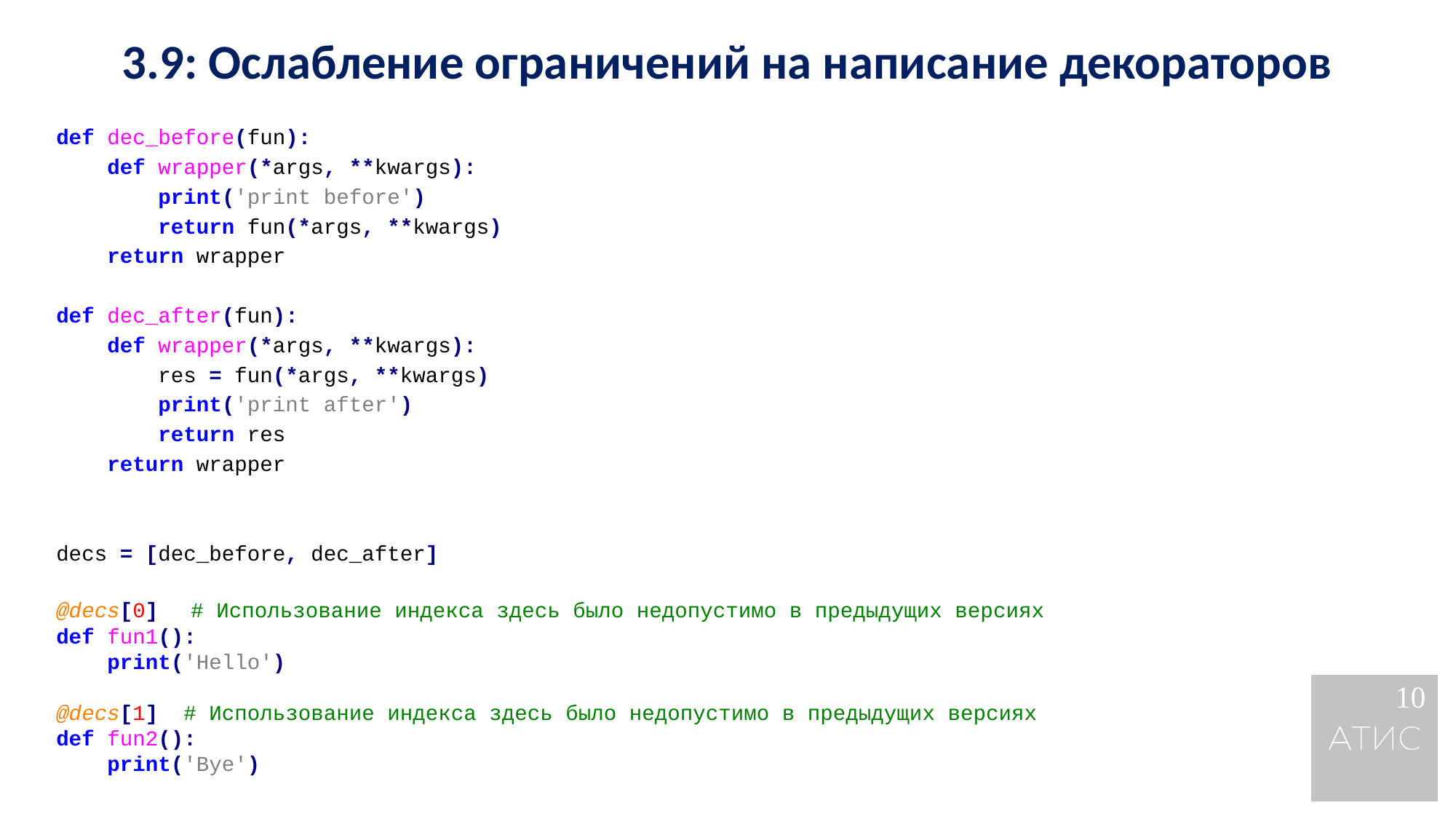

3.9: Ослабление ограничений на написание декораторов
def dec_before(fun):
    def wrapper(*args, **kwargs):
        print('print before')
        return fun(*args, **kwargs)
    return wrapper

def dec_after(fun):
    def wrapper(*args, **kwargs):
        res = fun(*args, **kwargs)
        print('print after')
        return res
    return wrapper

decs = [dec_before, dec_after]

@decs[0]  # Использование индекса здесь было недопустимо в предыдущих версиях
def fun1():
    print('Hello')

@decs[1]  # Использование индекса здесь было недопустимо в предыдущих версиях
def fun2():
    print('Bye')